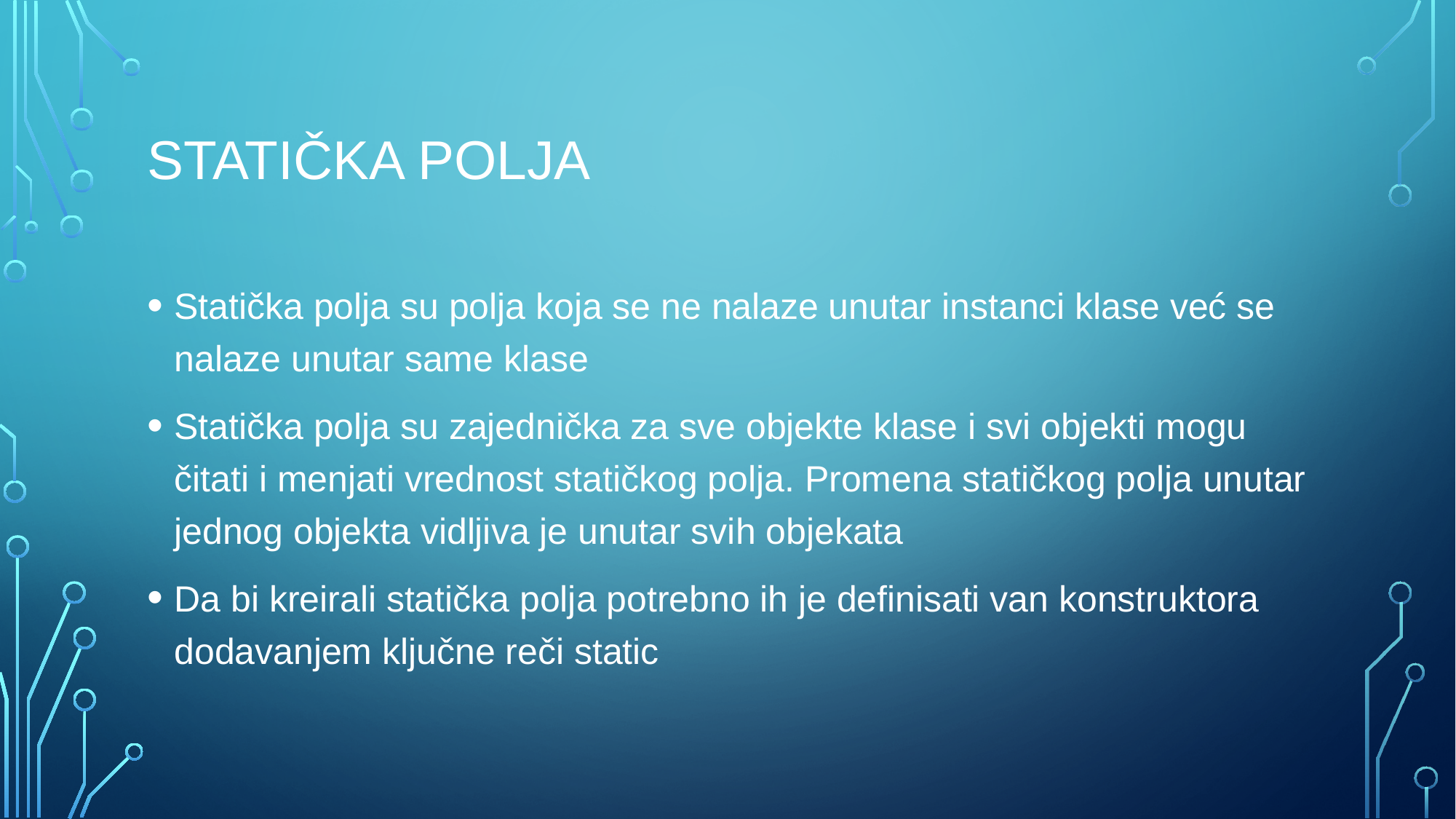

# Statička polja
Statička polja su polja koja se ne nalaze unutar instanci klase već se nalaze unutar same klase
Statička polja su zajednička za sve objekte klase i svi objekti mogu čitati i menjati vrednost statičkog polja. Promena statičkog polja unutar jednog objekta vidljiva je unutar svih objekata
Da bi kreirali statička polja potrebno ih je definisati van konstruktora dodavanjem ključne reči static